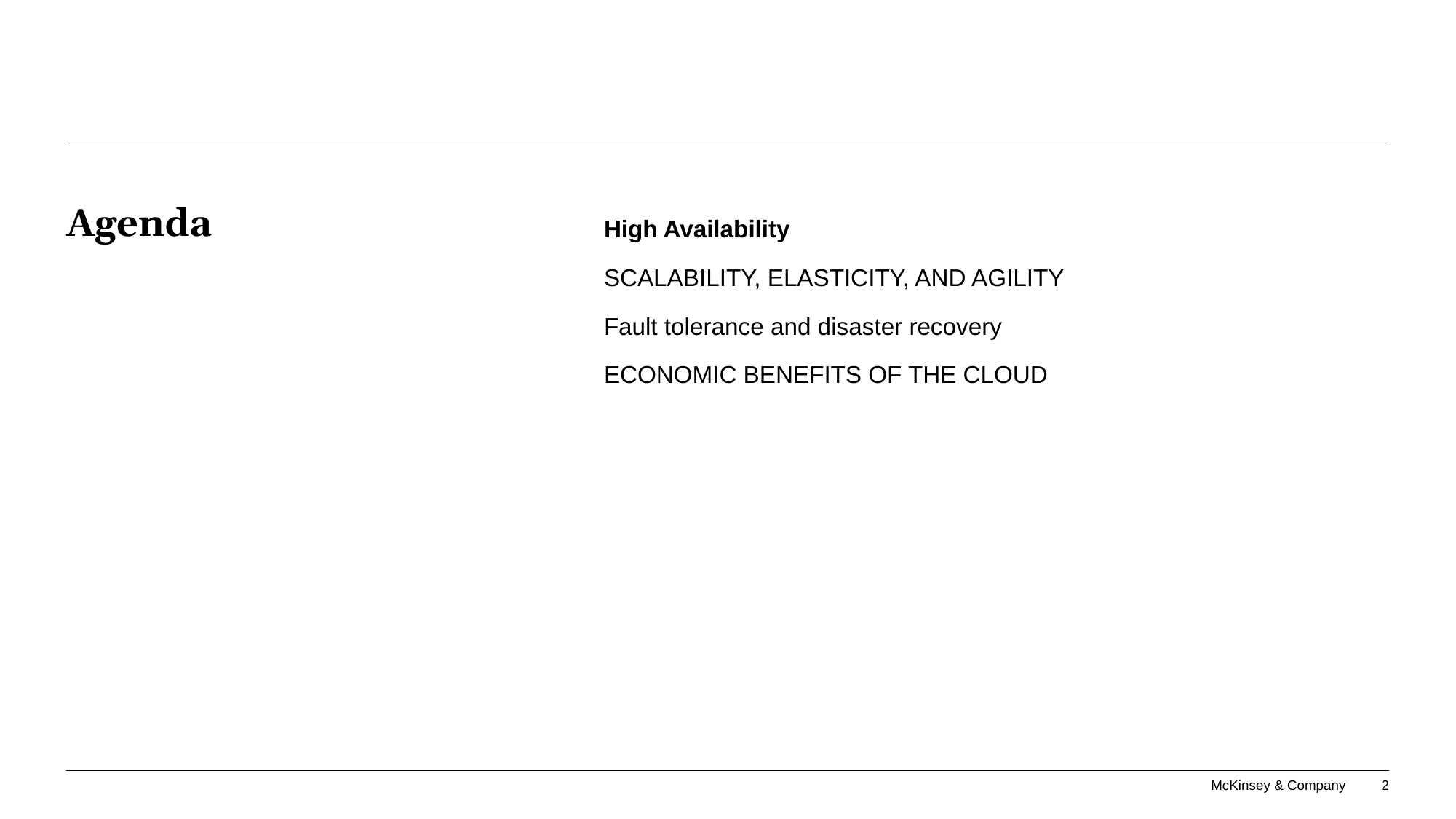

# Agenda
High Availability
Scalability, elasticity, and agility
Fault tolerance and disaster recovery
Economic benefits of the cloud